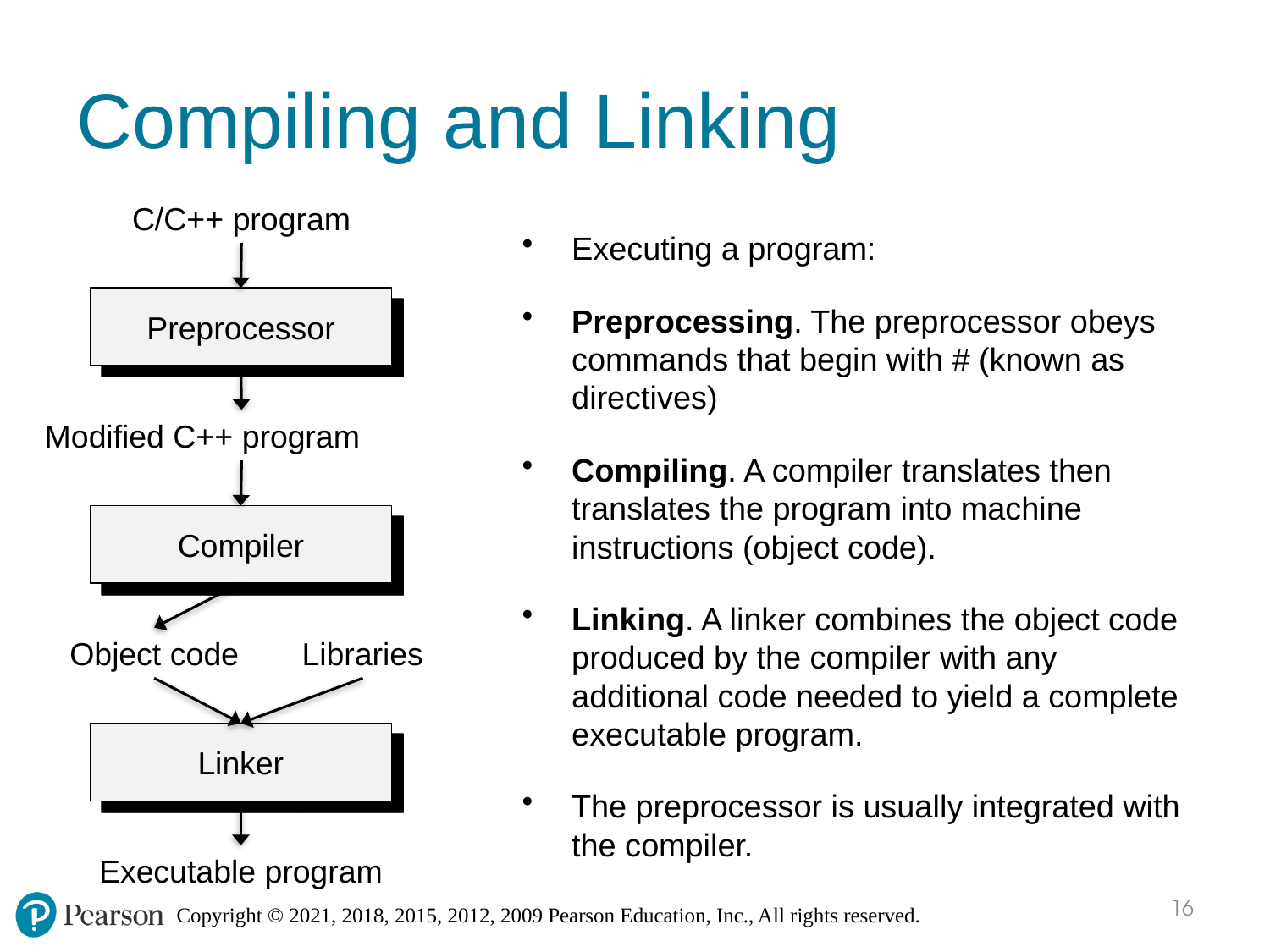

# Compiling and Linking
C/C++ program
Executing a program:
Preprocessing. The preprocessor obeys commands that begin with # (known as directives)
Compiling. A compiler translates then translates the program into machine instructions (object code).
Linking. A linker combines the object code produced by the compiler with any additional code needed to yield a complete executable program.
The preprocessor is usually integrated with the compiler.

Preprocessor
Modified C++ program
Compiler
Object code
Libraries
Linker
Executable program
16